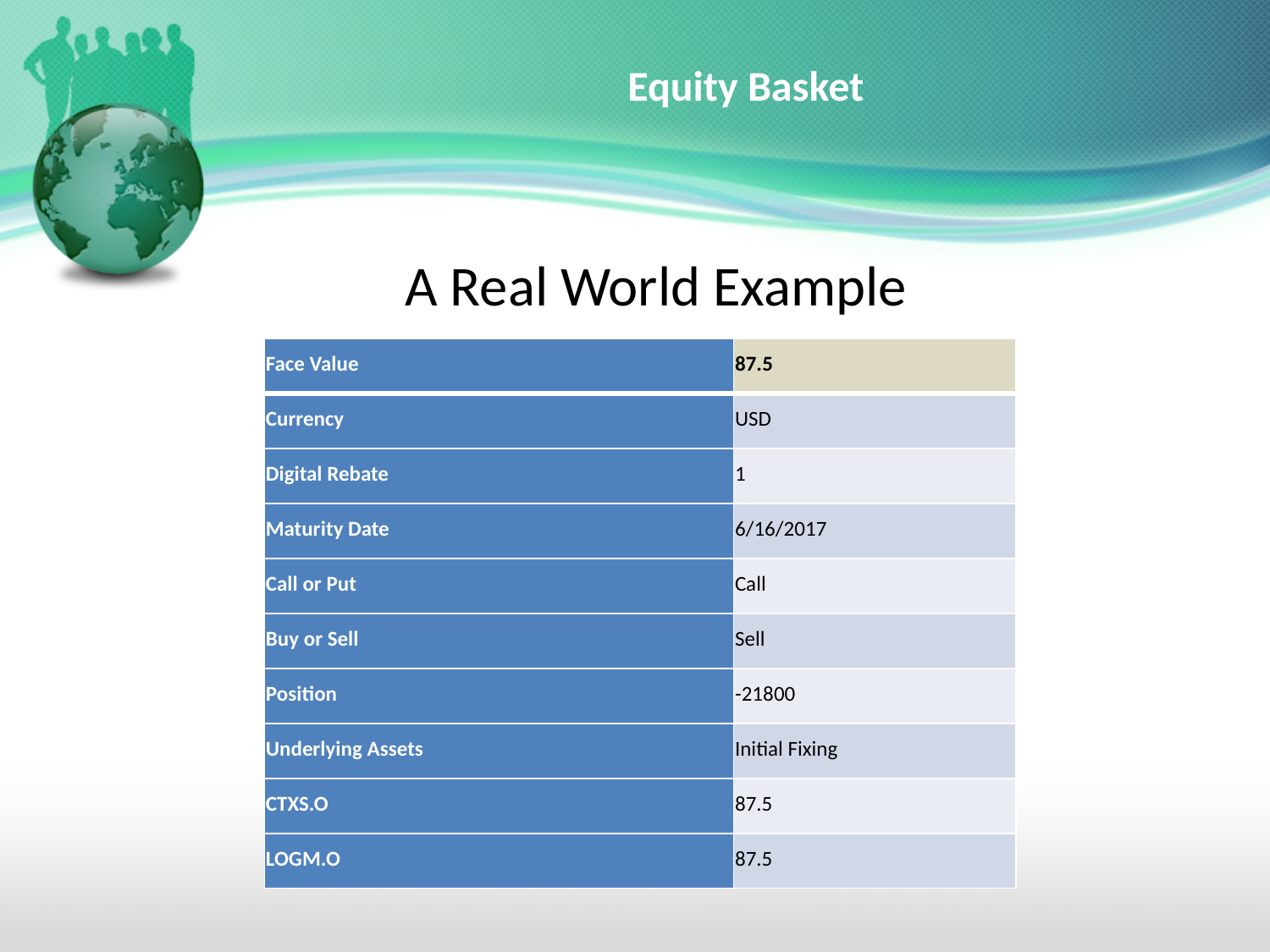

# Equity Basket
A Real World Example
| Face Value | 87.5 |
| --- | --- |
| Currency | USD |
| Digital Rebate | 1 |
| Maturity Date | 6/16/2017 |
| Call or Put | Call |
| Buy or Sell | Sell |
| Position | -21800 |
| Underlying Assets | Initial Fixing |
| CTXS.O | 87.5 |
| LOGM.O | 87.5 |